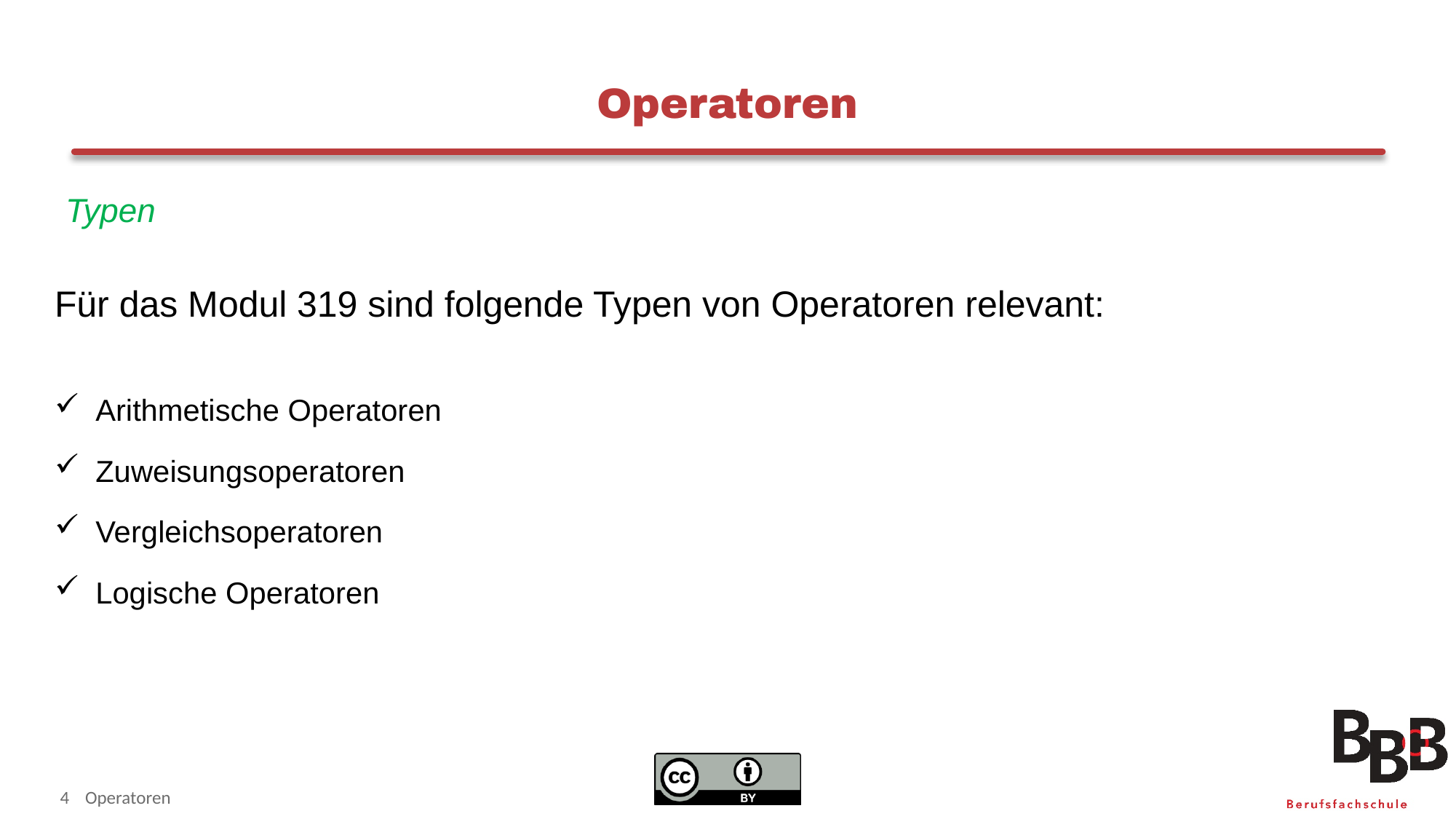

# Operatoren
Typen

Für das Modul 319 sind folgende Typen von Operatoren relevant:

Arithmetische Operatoren
Zuweisungsoperatoren
Vergleichsoperatoren
Logische Operatoren

4
Operatoren